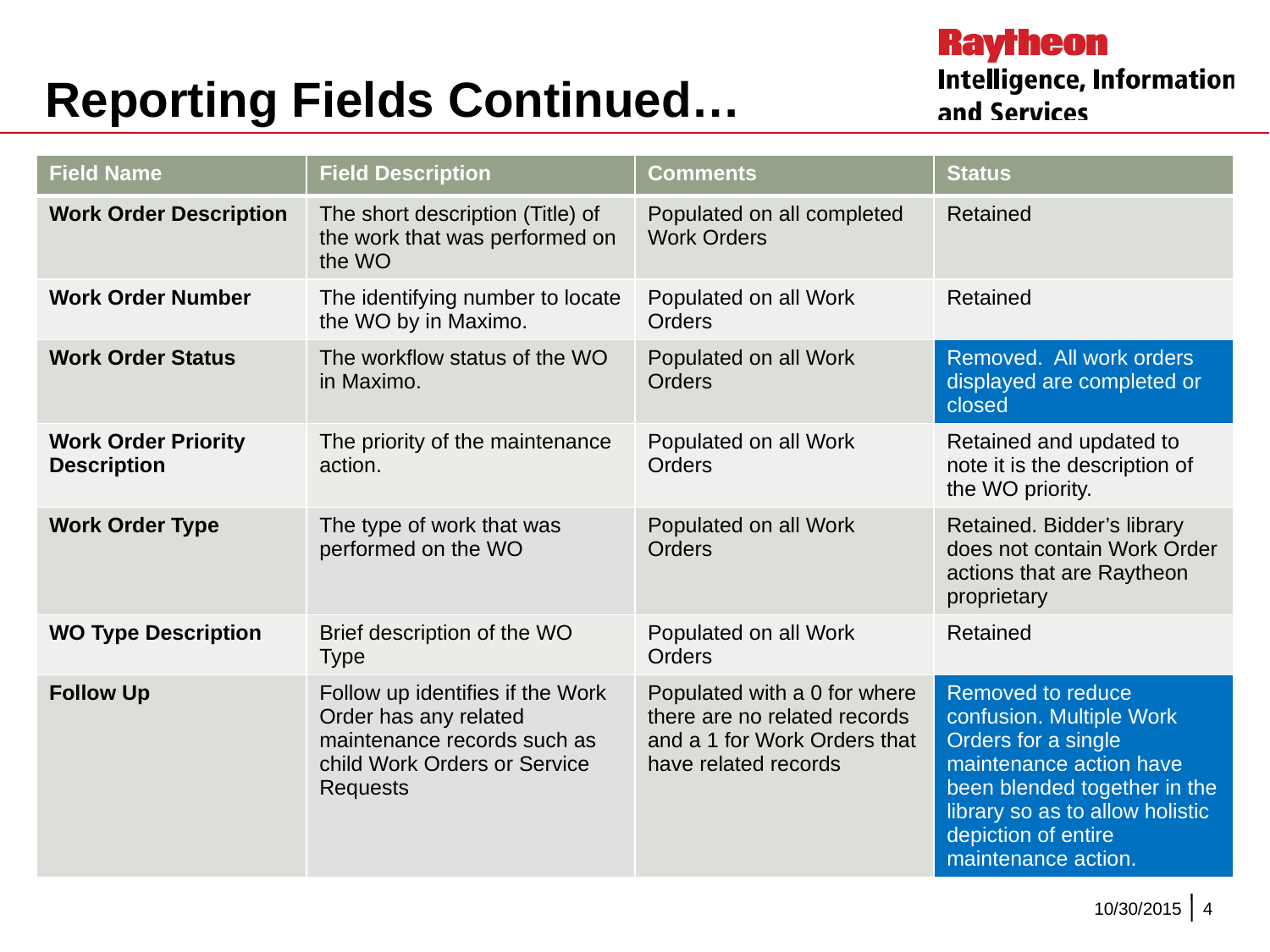

# Reporting Fields Continued…
| Field Name | Field Description | Comments | Status |
| --- | --- | --- | --- |
| Work Order Description | The short description (Title) of the work that was performed on the WO | Populated on all completed Work Orders | Retained |
| Work Order Number | The identifying number to locate the WO by in Maximo. | Populated on all Work Orders | Retained |
| Work Order Status | The workflow status of the WO in Maximo. | Populated on all Work Orders | Removed. All work orders displayed are completed or closed |
| Work Order Priority Description | The priority of the maintenance action. | Populated on all Work Orders | Retained and updated to note it is the description of the WO priority. |
| Work Order Type | The type of work that was performed on the WO | Populated on all Work Orders | Retained. Bidder’s library does not contain Work Order actions that are Raytheon proprietary |
| WO Type Description | Brief description of the WO Type | Populated on all Work Orders | Retained |
| Follow Up | Follow up identifies if the Work Order has any related maintenance records such as child Work Orders or Service Requests | Populated with a 0 for where there are no related records and a 1 for Work Orders that have related records | Removed to reduce confusion. Multiple Work Orders for a single maintenance action have been blended together in the library so as to allow holistic depiction of entire maintenance action. |
10/30/2015
4